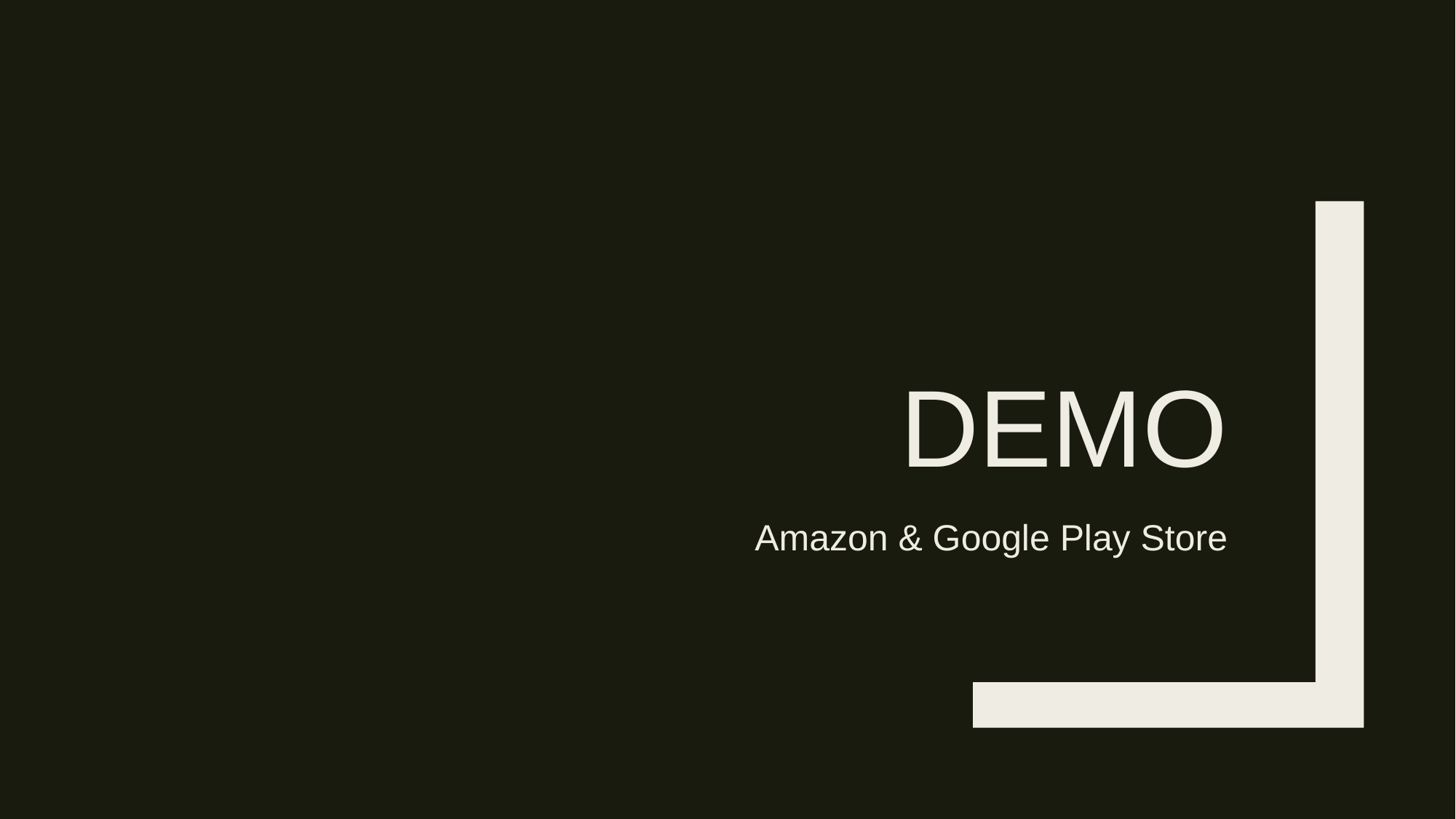

# DEMO
Amazon & Google Play Store